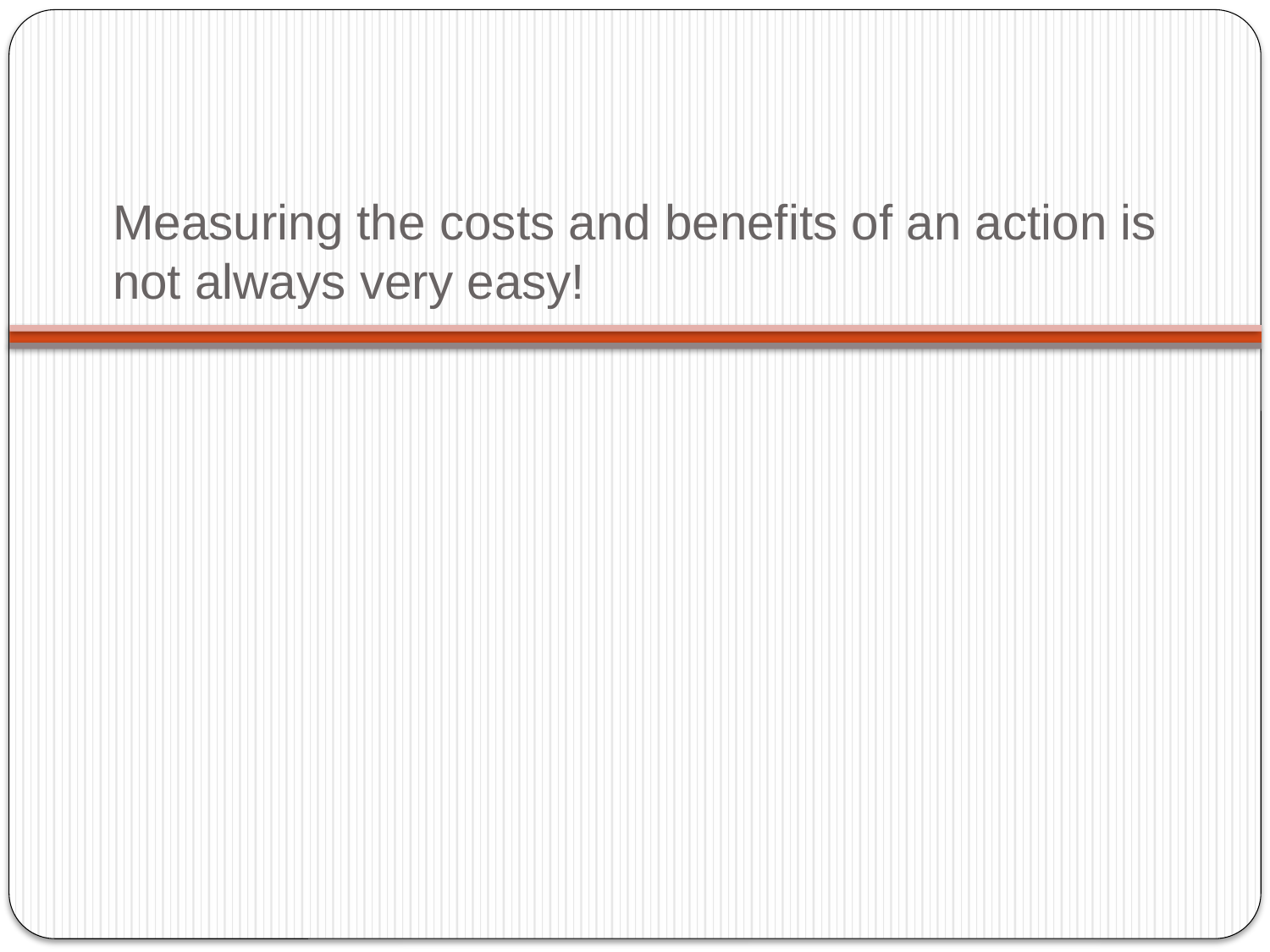

# Measuring the costs and benefits of an action is not always very easy!